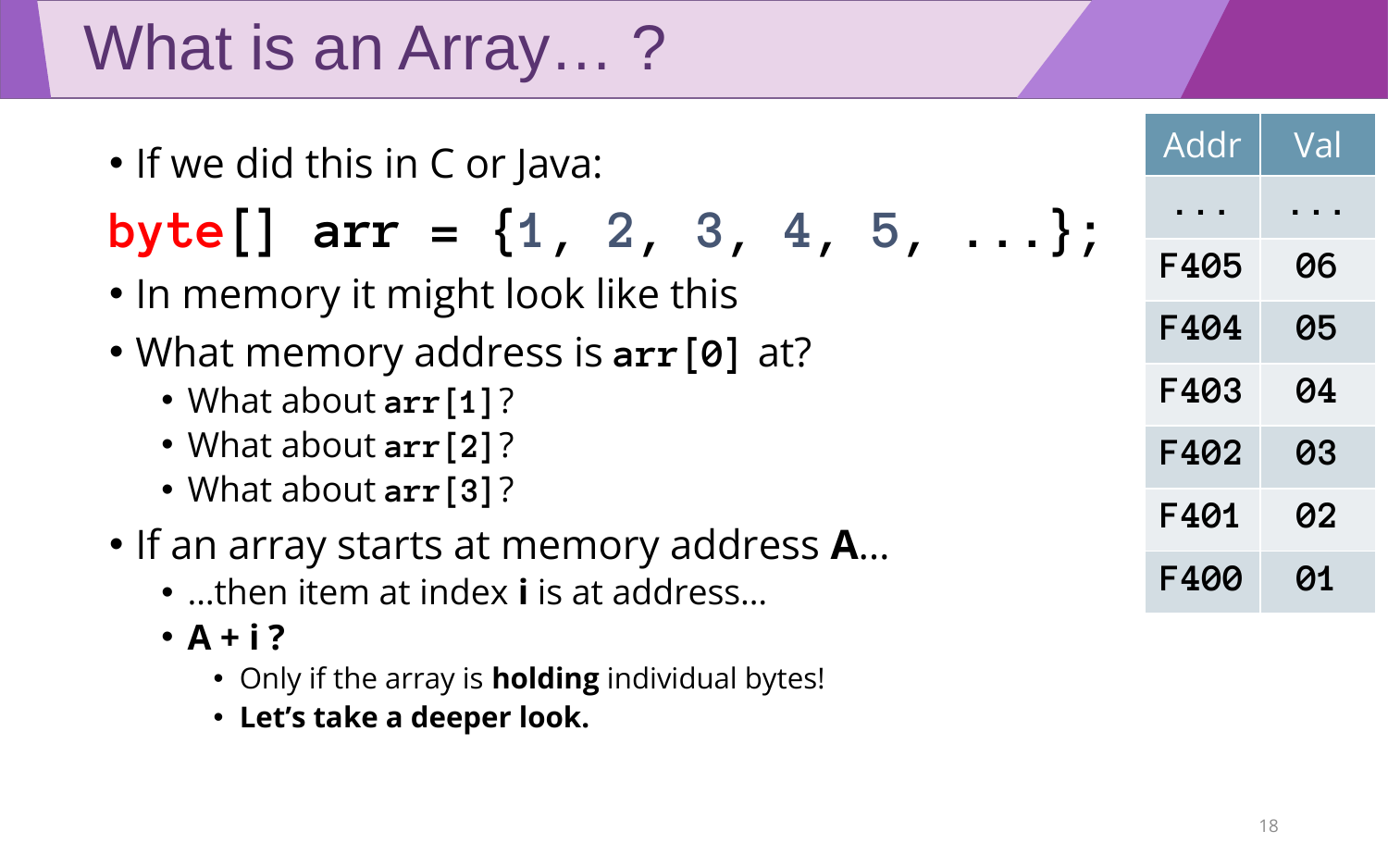

# What is an Array… ?
| Addr | Val |
| --- | --- |
| ... | ... |
| F405 | 06 |
| F404 | 05 |
| F403 | 04 |
| F402 | 03 |
| F401 | 02 |
| F400 | 01 |
If we did this in C or Java:
byte[] arr = {1, 2, 3, 4, 5, ...};
In memory it might look like this
What memory address is arr[0] at?
What about arr[1]?
What about arr[2]?
What about arr[3]?
If an array starts at memory address A…
…then item at index i is at address…
A + i ?
Only if the array is holding individual bytes!
Let’s take a deeper look.
18